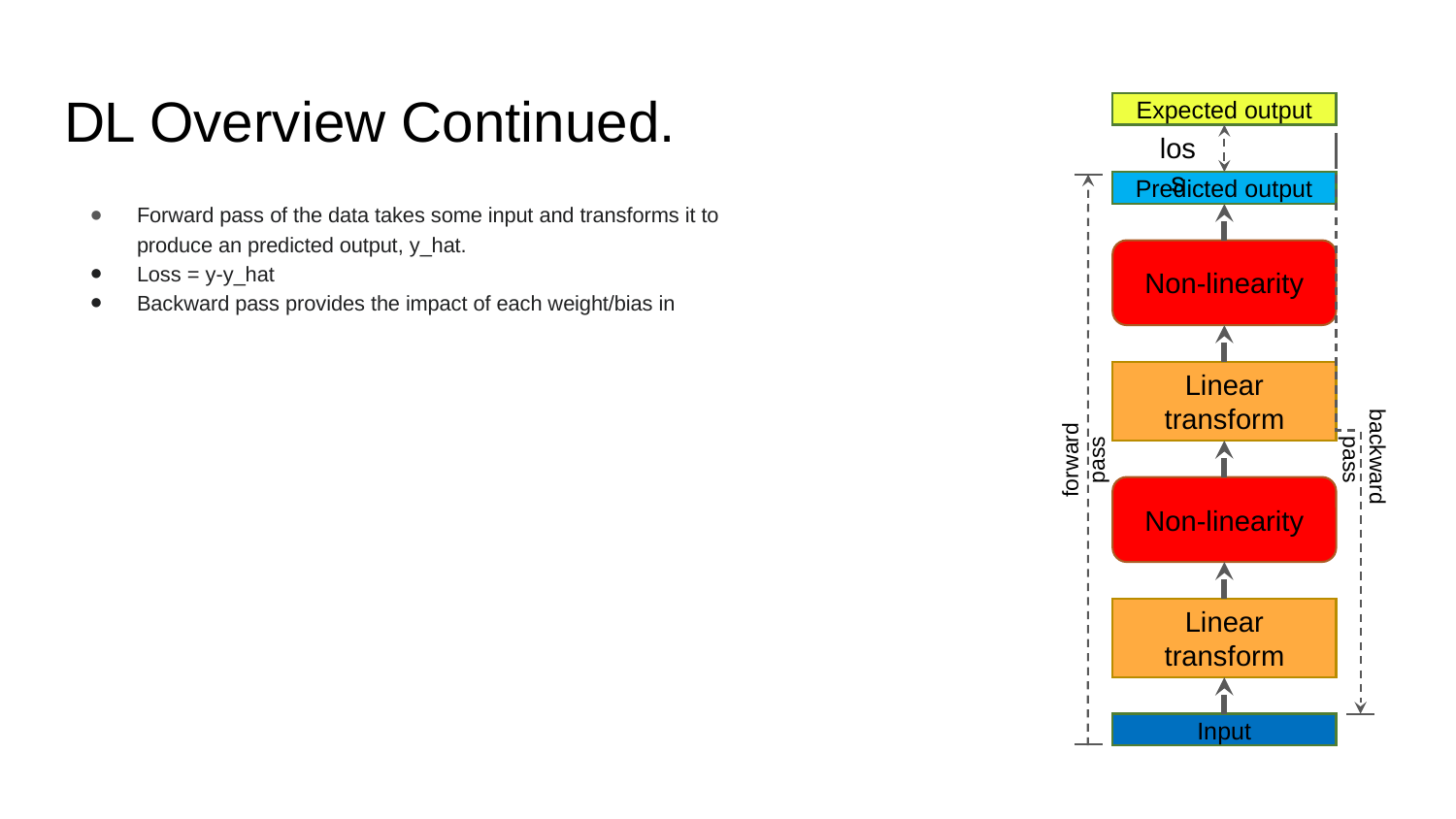

# DL Overview Continued.

Expected output
loss
Predicted output
Forward pass of the data takes some input and transforms it to produce an predicted output, y_hat.
Loss = y-y_hat
Backward pass provides the impact of each weight/bias in
Non-linearity
Linear transform
backward  pass
forward pass
Non-linearity
Linear transform
Input